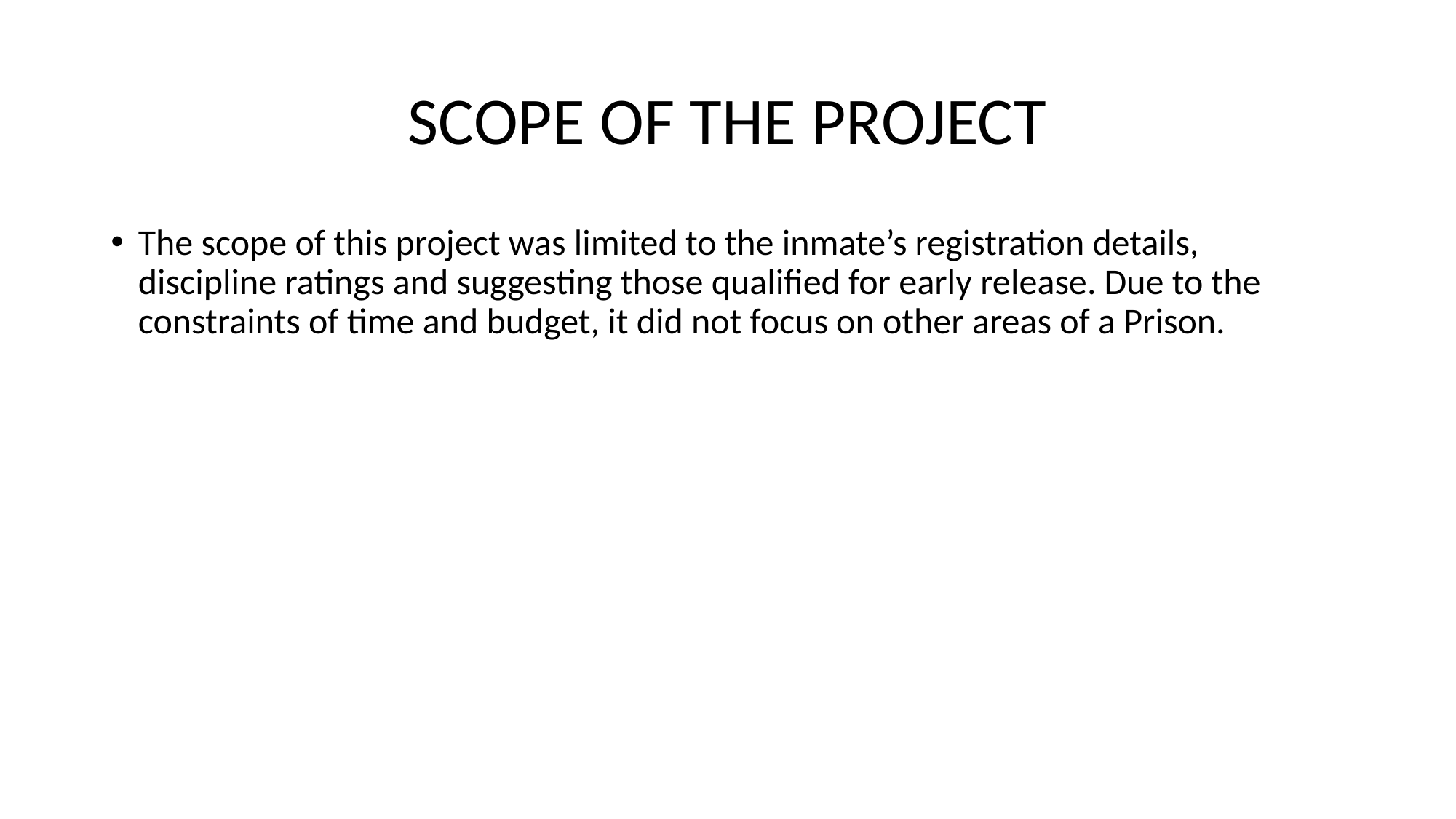

# SCOPE OF THE PROJECT
The scope of this project was limited to the inmate’s registration details, discipline ratings and suggesting those qualified for early release. Due to the constraints of time and budget, it did not focus on other areas of a Prison.